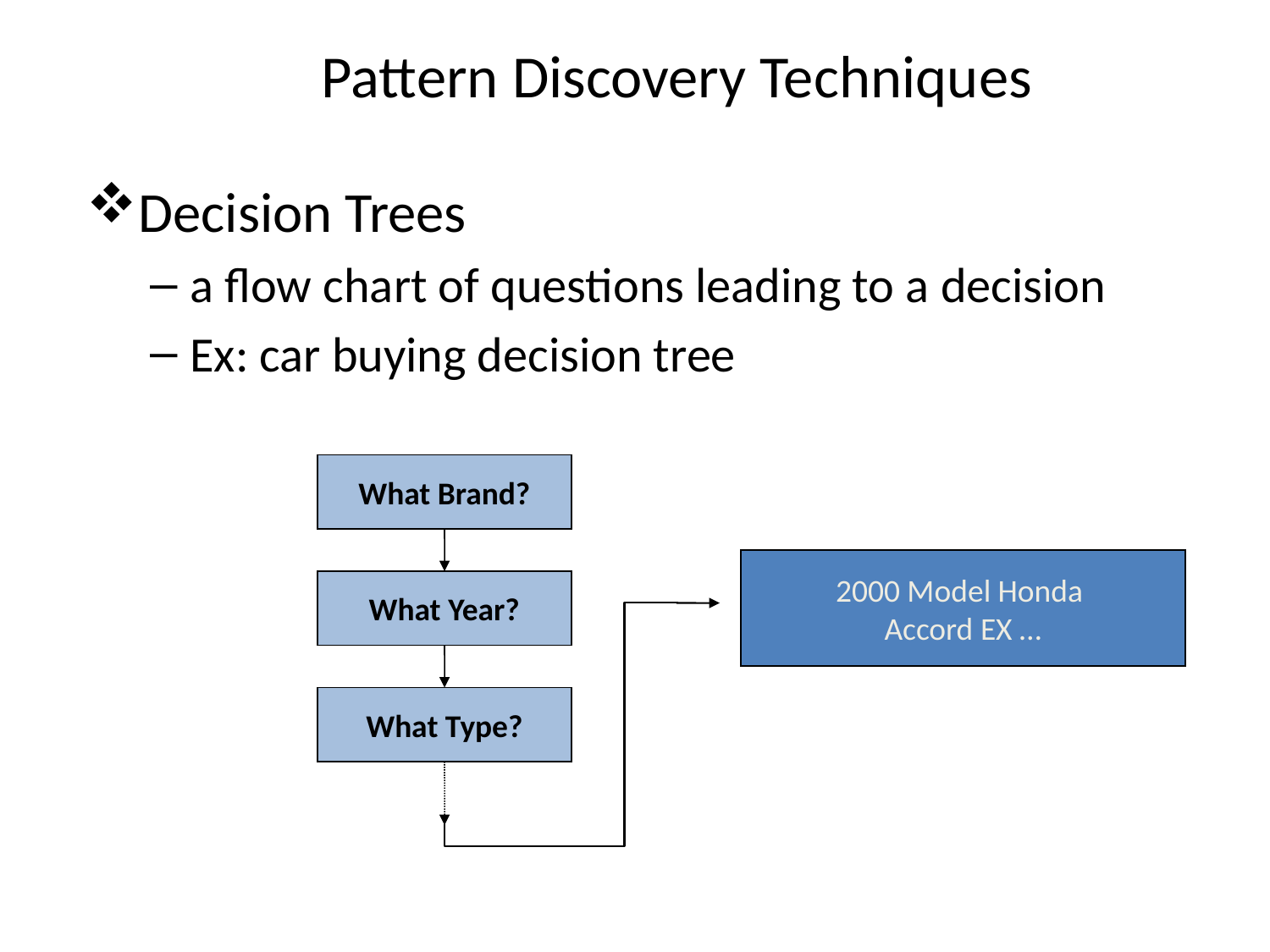

# Pattern Discovery Techniques
Decision Trees
a flow chart of questions leading to a decision
Ex: car buying decision tree
What Brand?

What Year?

What Type?

2000 Model Honda
Accord EX …